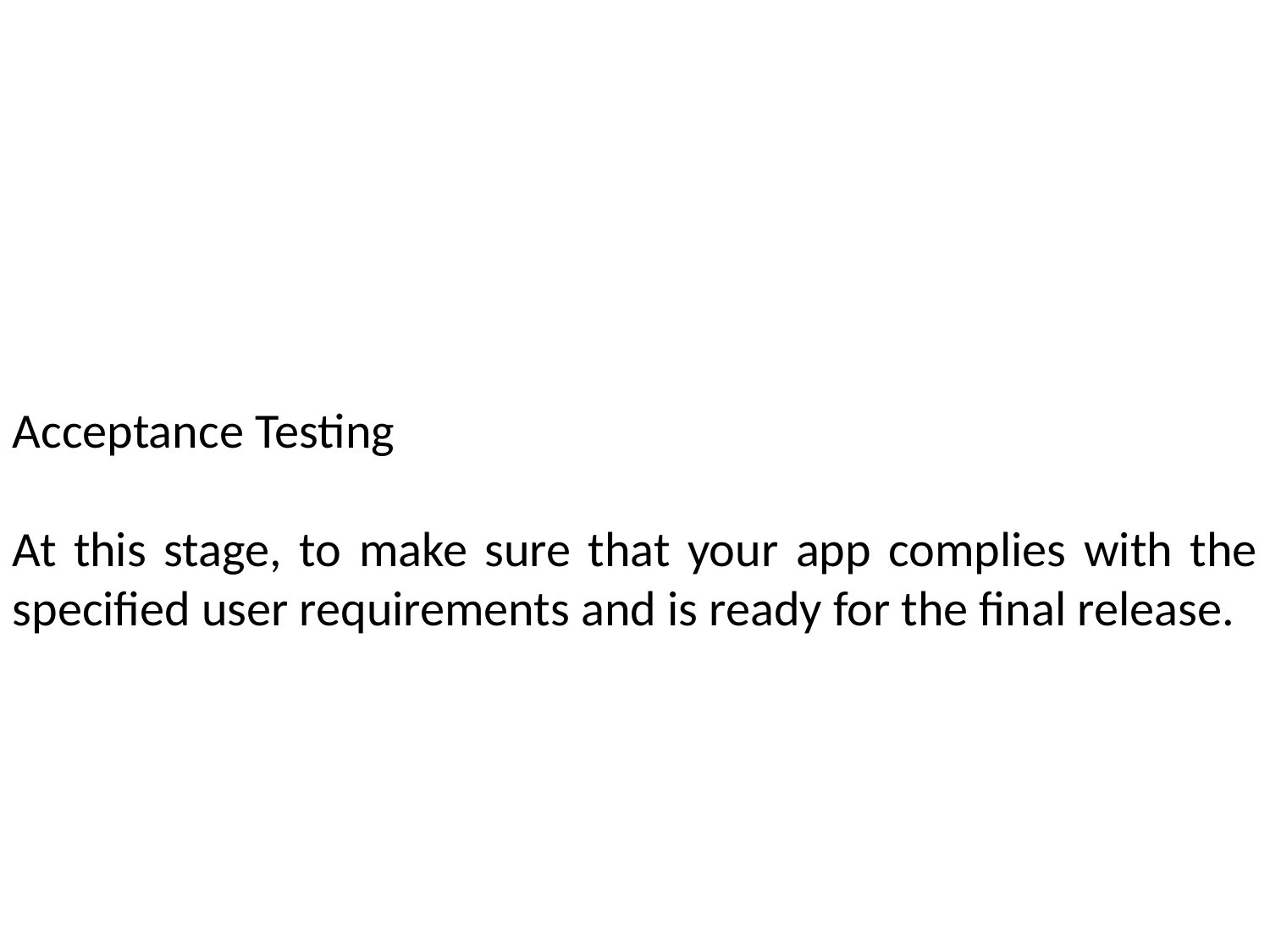

Acceptance Testing

At this stage, to make sure that your app complies with the specified user requirements and is ready for the final release.